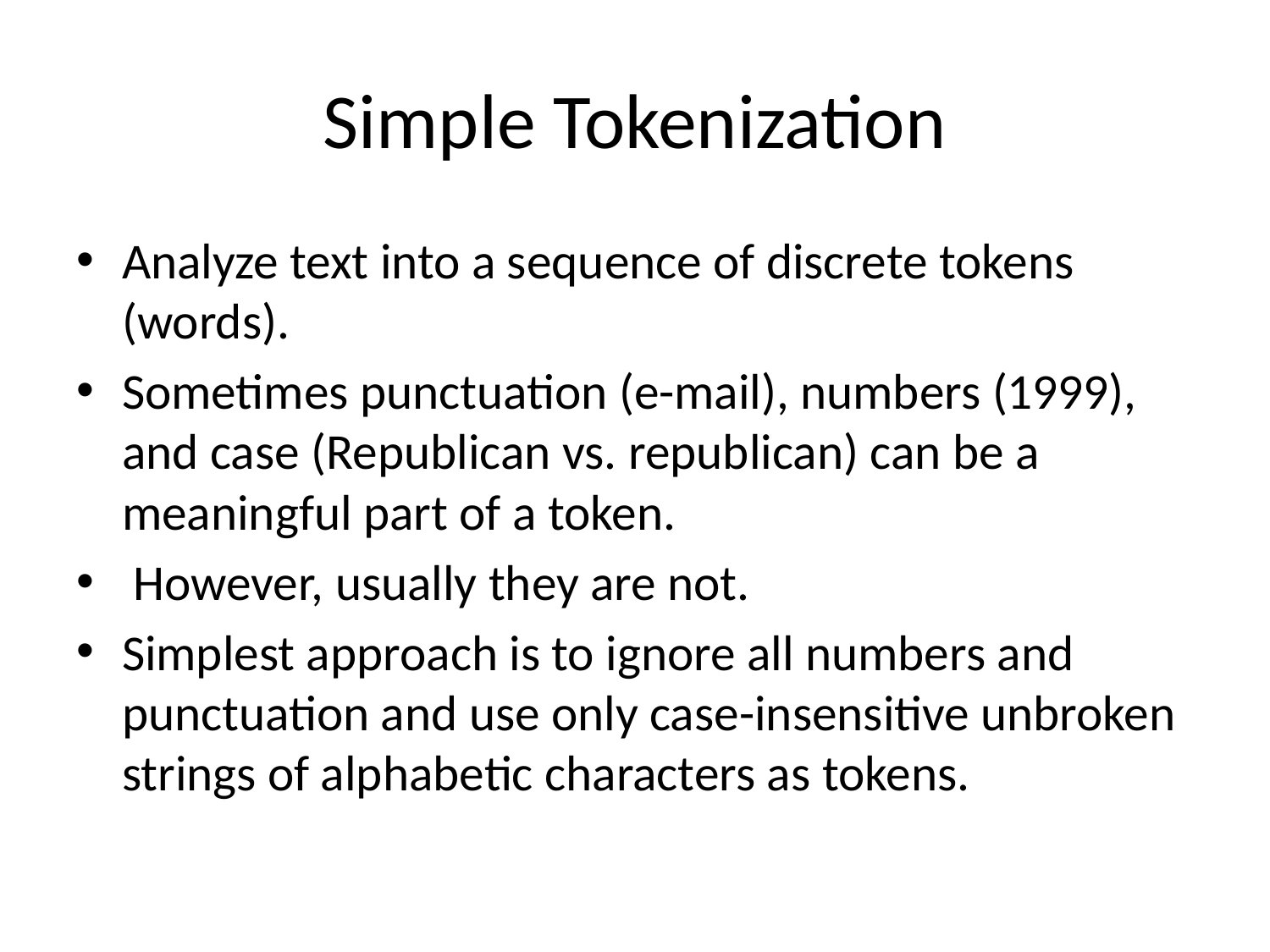

# Simple Tokenization
Analyze text into a sequence of discrete tokens (words).
Sometimes punctuation (e-mail), numbers (1999), and case (Republican vs. republican) can be a meaningful part of a token.
 However, usually they are not.
Simplest approach is to ignore all numbers and punctuation and use only case-insensitive unbroken strings of alphabetic characters as tokens.